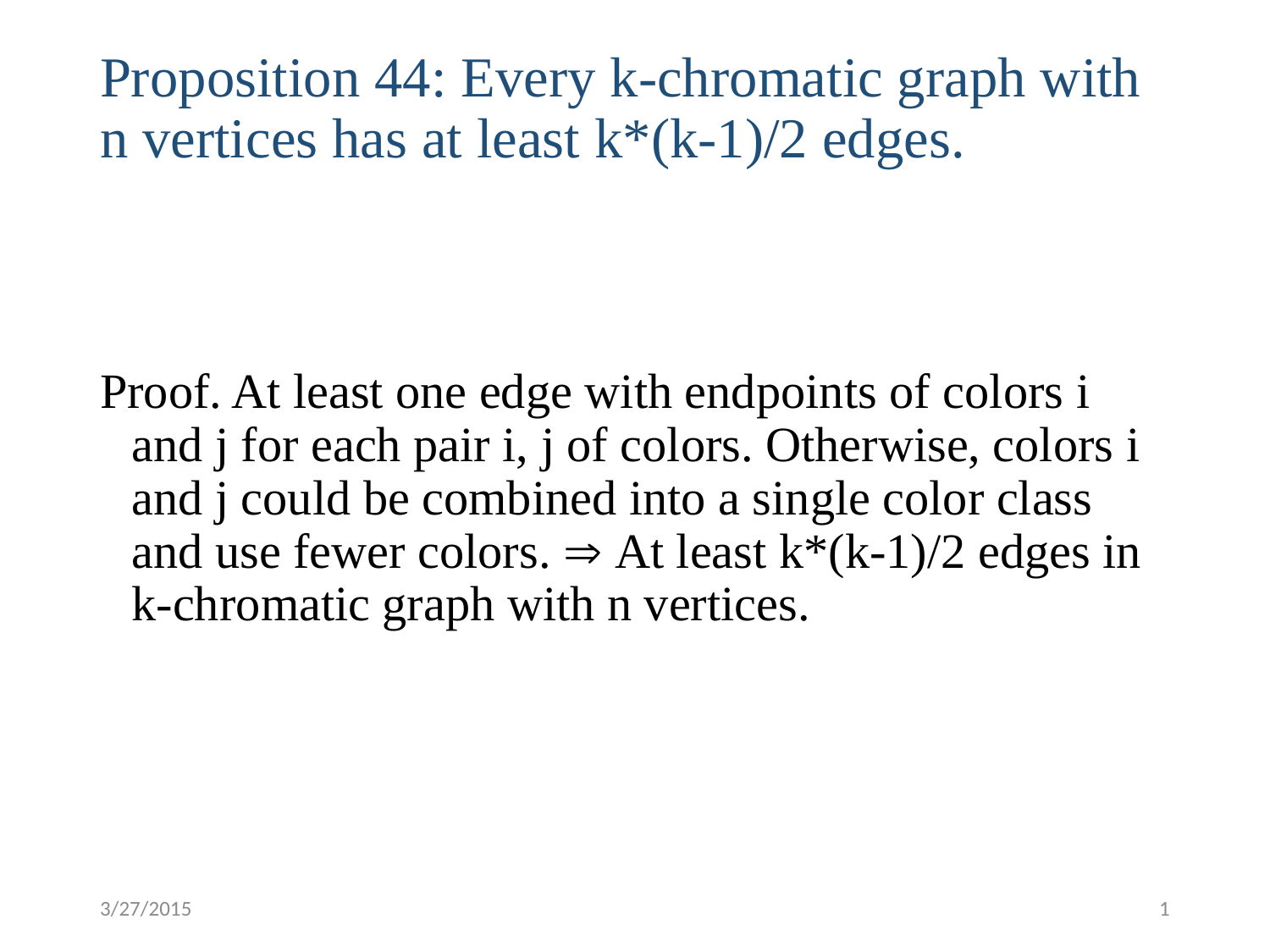

# Proposition 44: Every k-chromatic graph with n vertices has at least k*(k-1)/2 edges.
Proof. At least one edge with endpoints of colors i and j for each pair i, j of colors. Otherwise, colors i and j could be combined into a single color class and use fewer colors. ⇒ At least k*(k-1)/2 edges in k-chromatic graph with n vertices.

3/27/2015
1